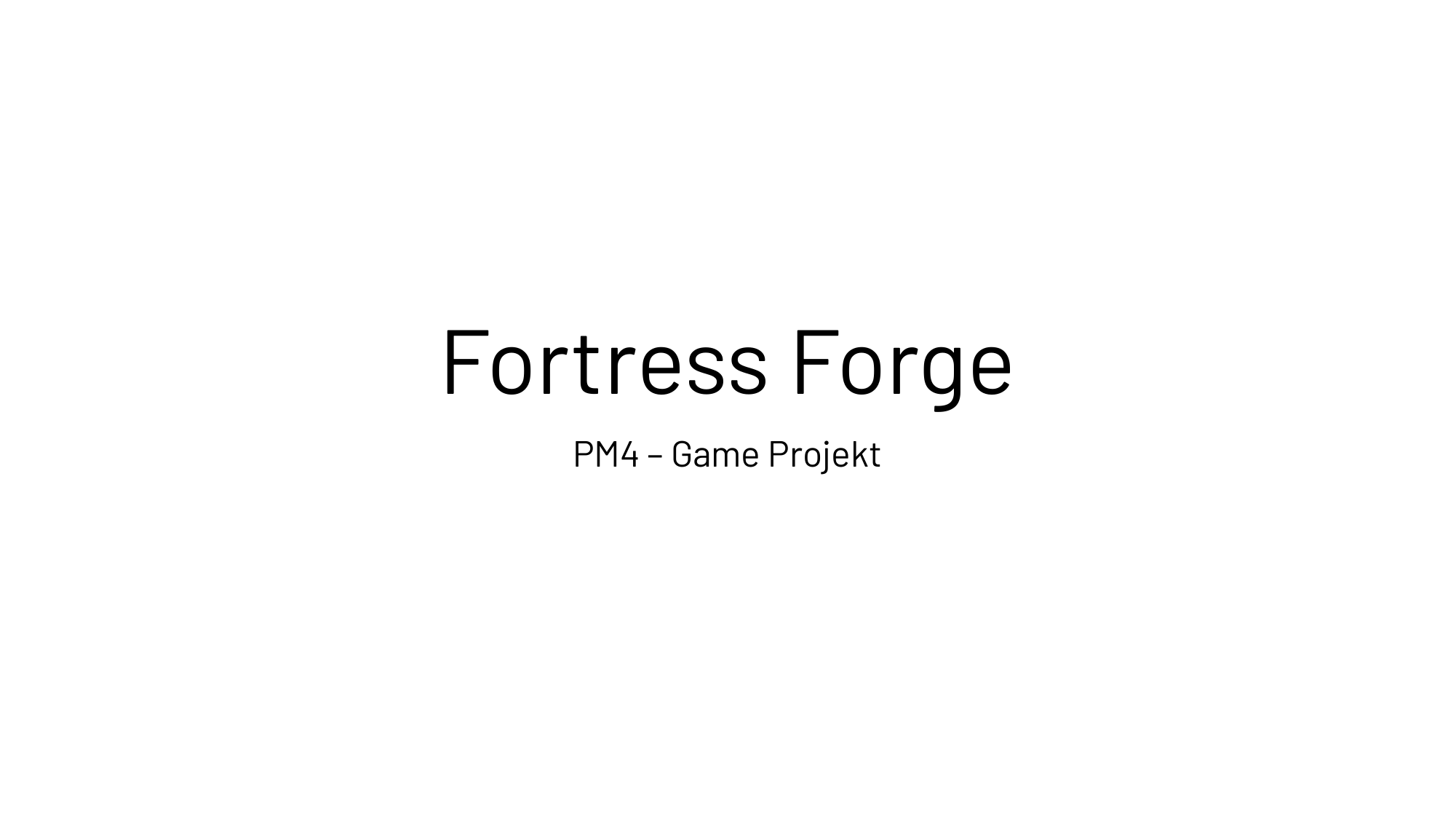

# Fortress Forge
PM4 – Game Projekt